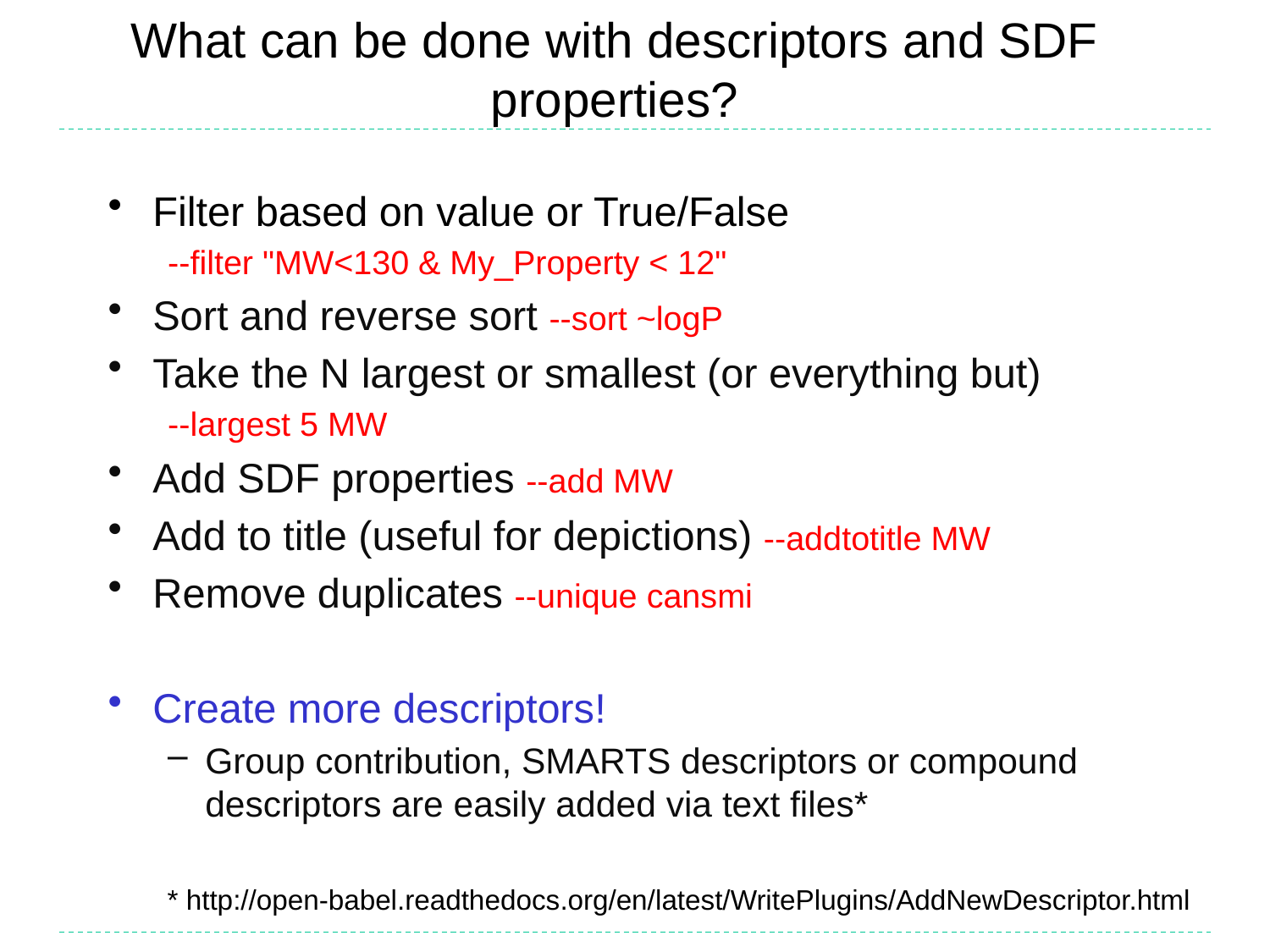

# What can be done with descriptors and SDF properties?
Filter based on value or True/False
--filter "MW<130 & My_Property < 12"
Sort and reverse sort --sort ~logP
Take the N largest or smallest (or everything but)
--largest 5 MW
Add SDF properties --add MW
Add to title (useful for depictions) --addtotitle MW
Remove duplicates --unique cansmi

Create more descriptors!
Group contribution, SMARTS descriptors or compound descriptors are easily added via text files*
* http://open-babel.readthedocs.org/en/latest/WritePlugins/AddNewDescriptor.html